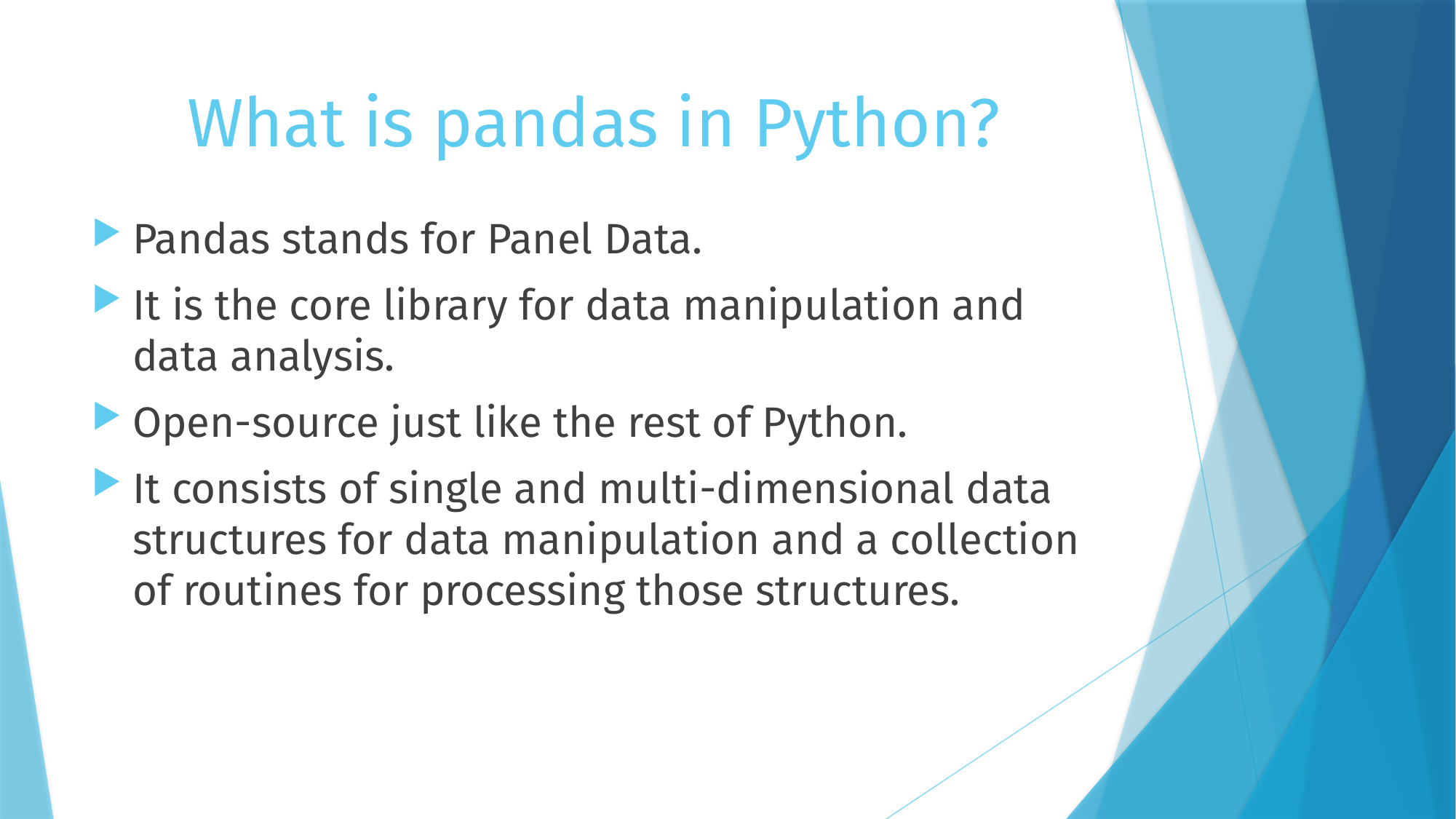

# What is pandas in Python?
Pandas stands for Panel Data.
It is the core library for data manipulation and data analysis.
Open-source just like the rest of Python.
It consists of single and multi-dimensional data structures for data manipulation and a collection of routines for processing those structures.